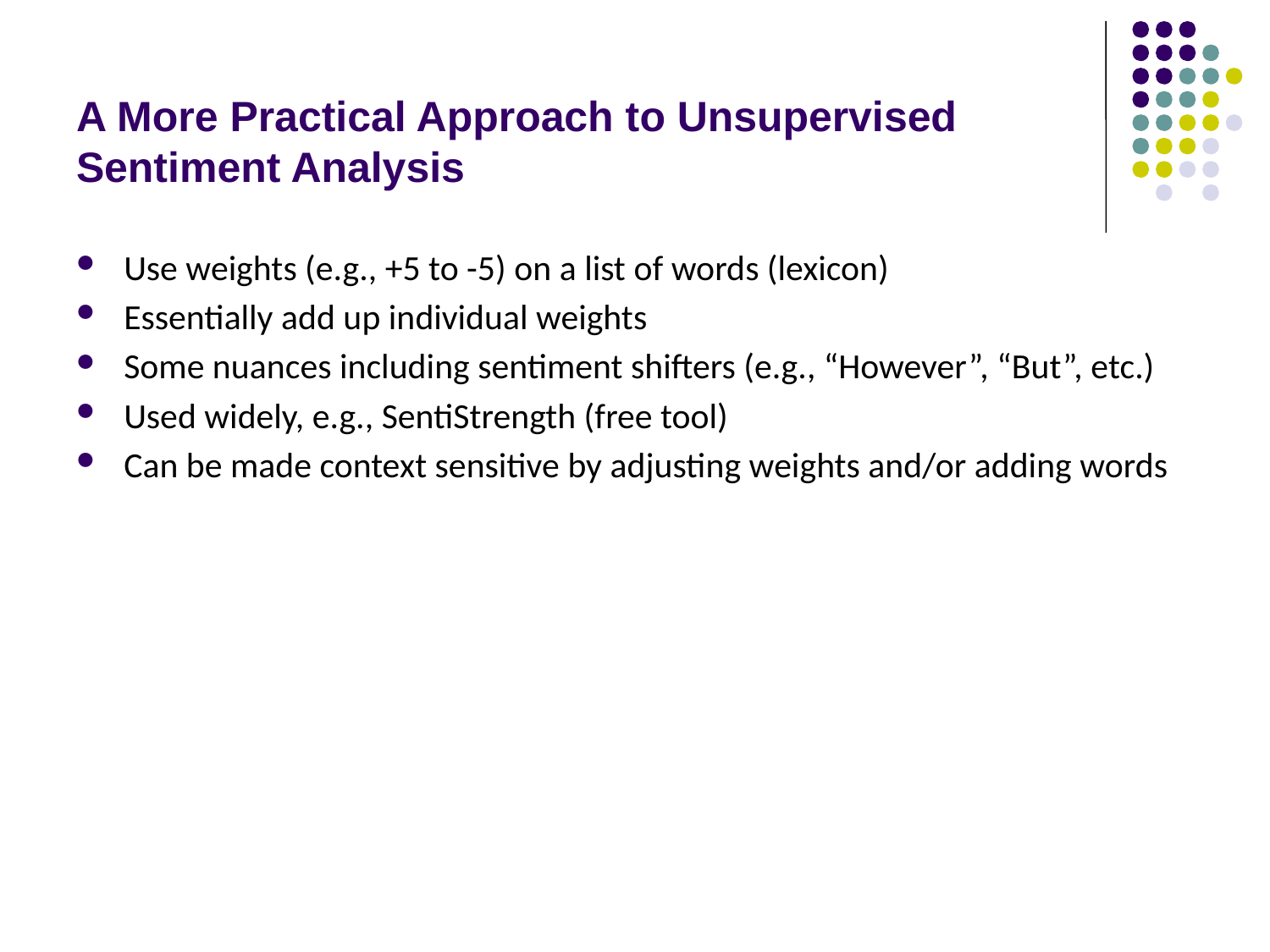

# A More Practical Approach to Unsupervised Sentiment Analysis
Use weights (e.g., +5 to -5) on a list of words (lexicon)
Essentially add up individual weights
Some nuances including sentiment shifters (e.g., “However”, “But”, etc.)
Used widely, e.g., SentiStrength (free tool)
Can be made context sensitive by adjusting weights and/or adding words